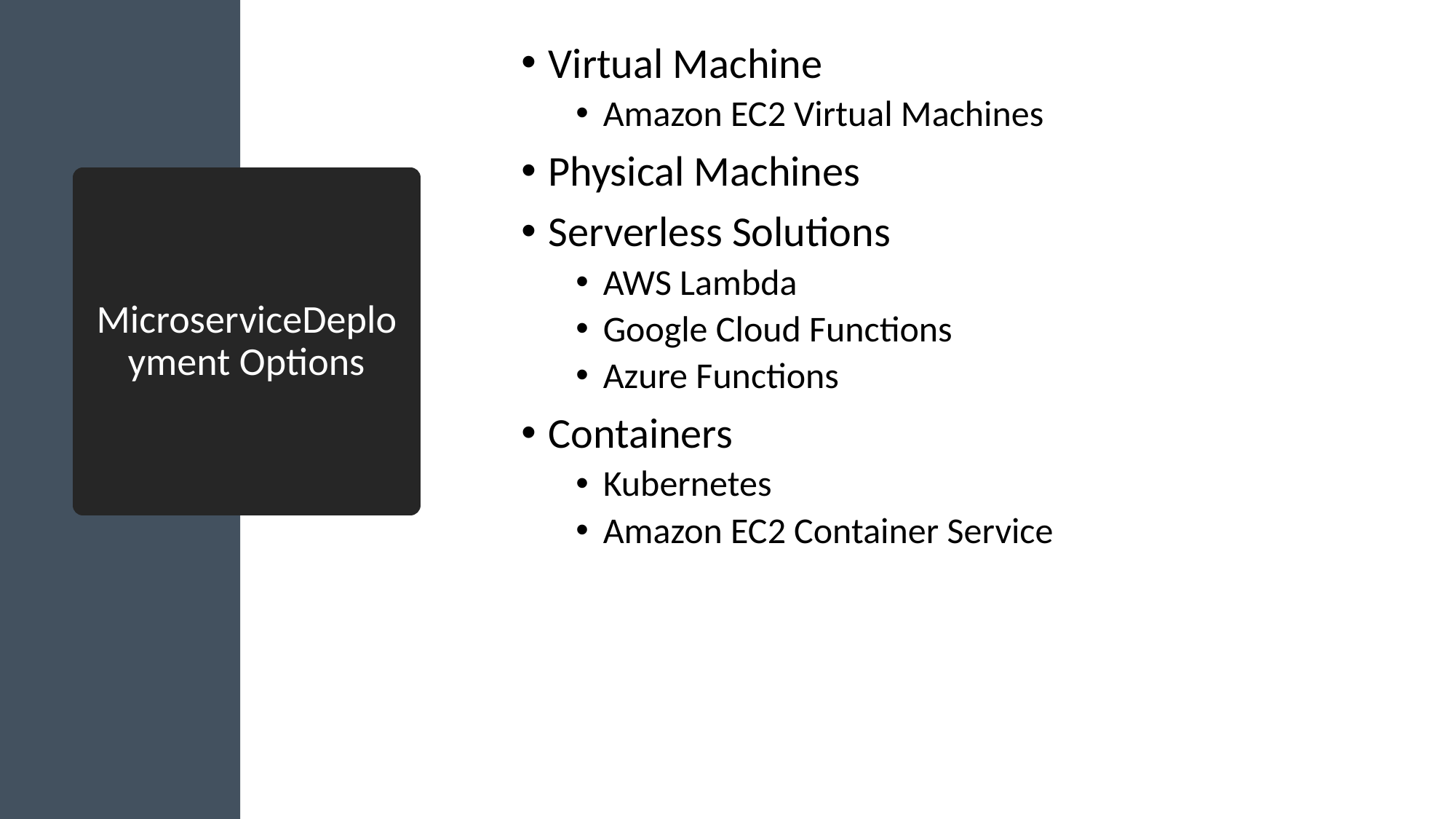

Virtual Machine
Amazon EC2 Virtual Machines
Physical Machines
Serverless Solutions
AWS Lambda
Google Cloud Functions
Azure Functions
Containers
Kubernetes
Amazon EC2 Container Service

# MicroserviceDeployment Options